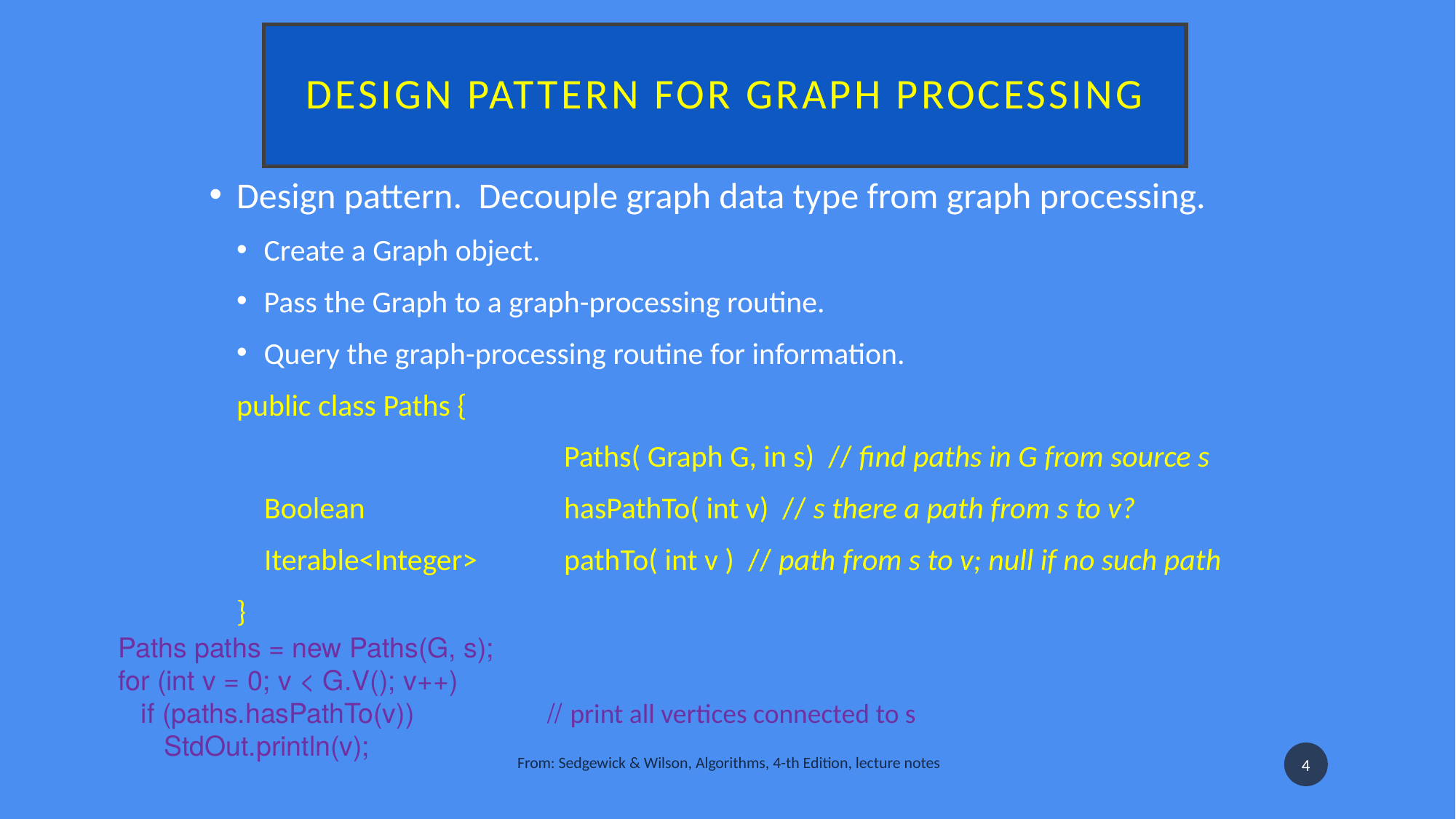

# Design pattern for graph processing
Design pattern.  Decouple graph data type from graph processing.
Create a Graph object.
Pass the Graph to a graph-processing routine.
Query the graph-processing routine for information.
public class Paths {
			Paths( Graph G, in s)  // find paths in G from source s
    Boolean		hasPathTo( int v)  // s there a path from s to v?
    Iterable<Integer>	pathTo( int v )  // path from s to v; null if no such path
}

 Paths paths = new Paths(G, s);
 for (int v = 0; v < G.V(); v++)
    if (paths.hasPathTo(v))		// print all vertices connected to s
       StdOut.println(v);
From: Sedgewick & Wilson, Algorithms, 4-th Edition, lecture notes
4